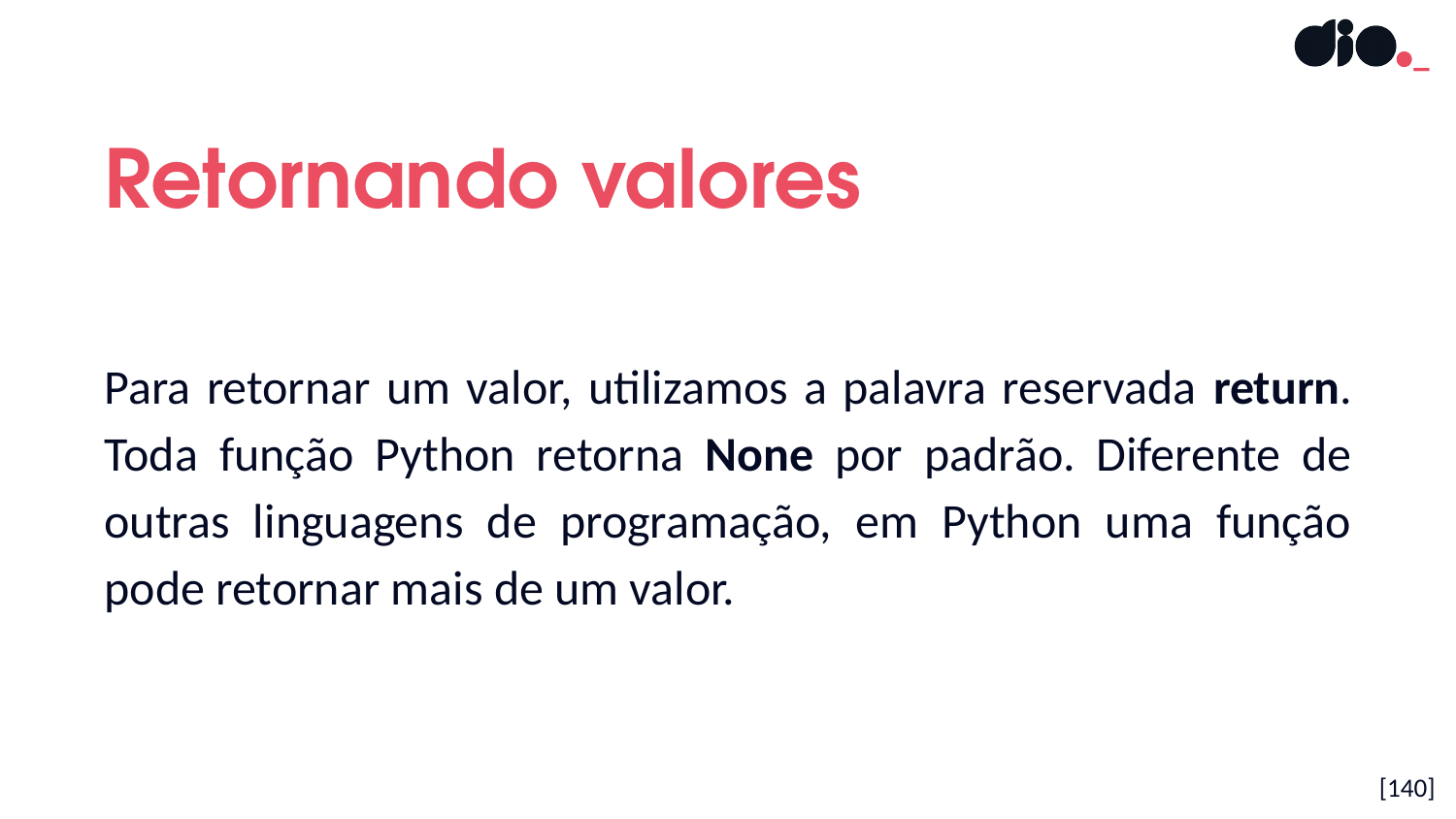

Retornando valores
Para retornar um valor, utilizamos a palavra reservada return. Toda função Python retorna None por padrão. Diferente de outras linguagens de programação, em Python uma função pode retornar mais de um valor.
[140]